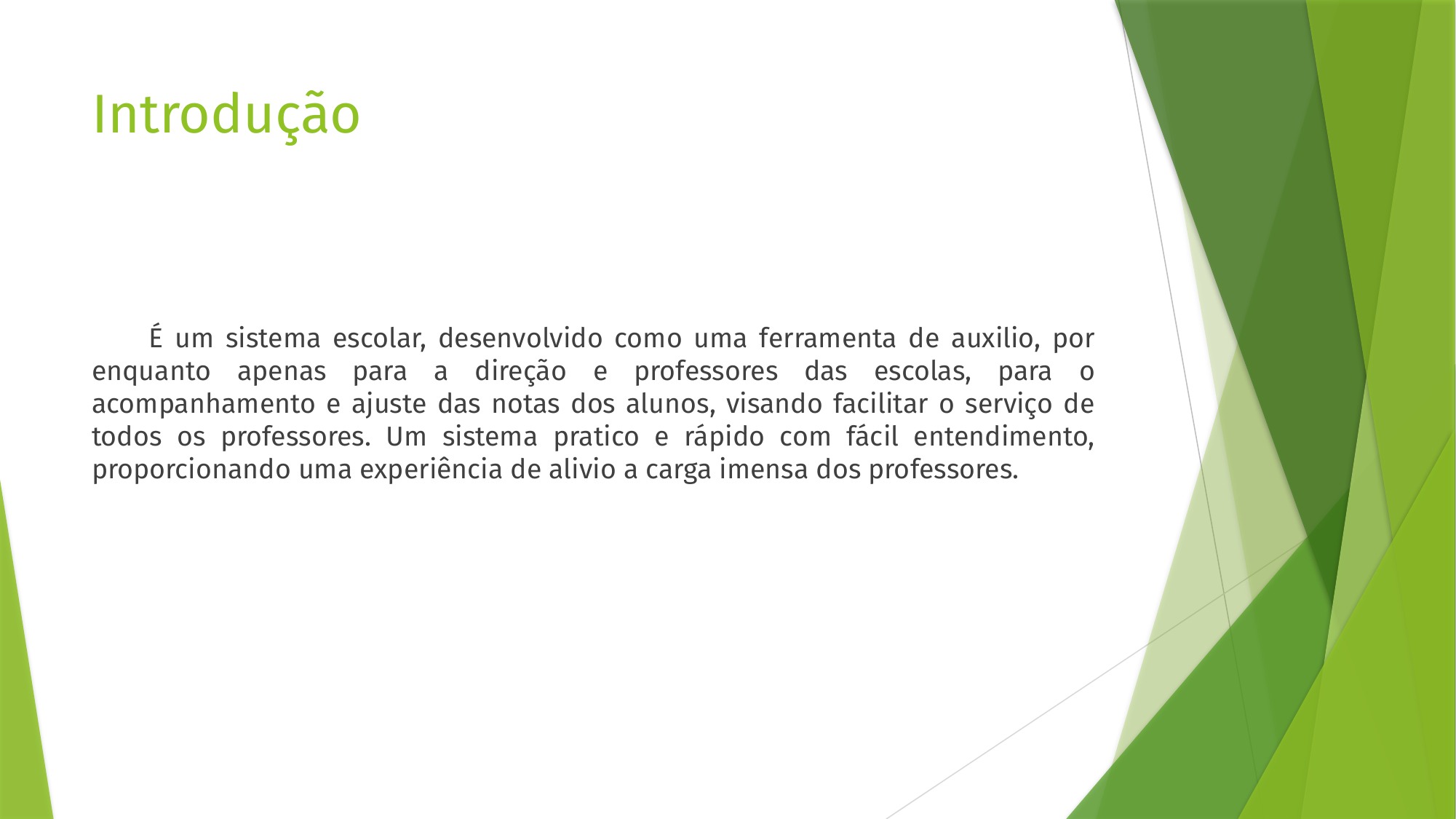

# Introdução
     É um sistema escolar, desenvolvido como uma ferramenta de auxilio, por enquanto apenas para a direção e professores das escolas, para o acompanhamento e ajuste das notas dos alunos, visando facilitar o serviço de todos os professores. Um sistema pratico e rápido com fácil entendimento, proporcionando uma experiência de alivio a carga imensa dos professores.